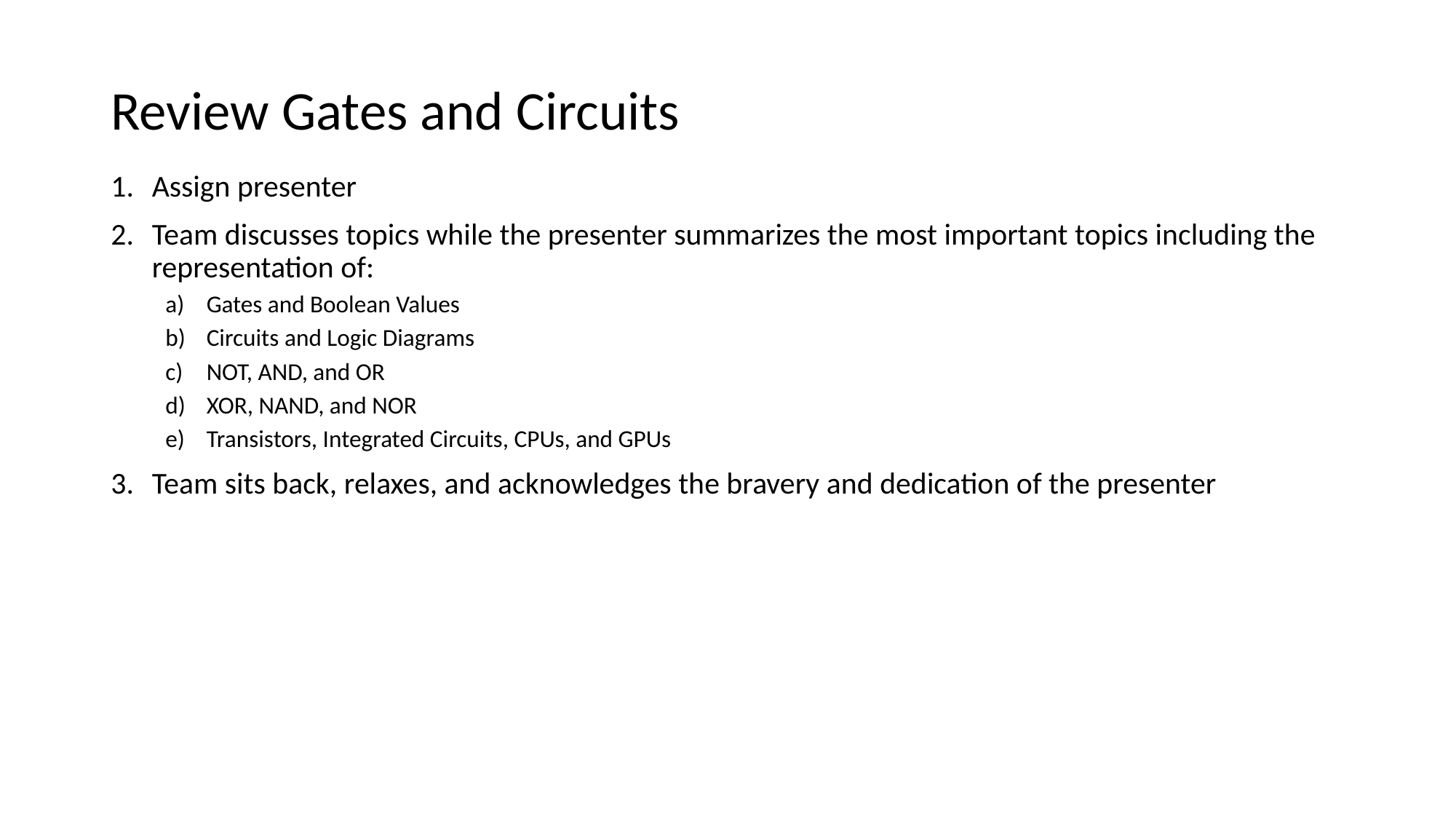

# Review Gates and Circuits
Assign presenter
Team discusses topics while the presenter summarizes the most important topics including the representation of:
Gates and Boolean Values
Circuits and Logic Diagrams
NOT, AND, and OR
XOR, NAND, and NOR
Transistors, Integrated Circuits, CPUs, and GPUs
Team sits back, relaxes, and acknowledges the bravery and dedication of the presenter